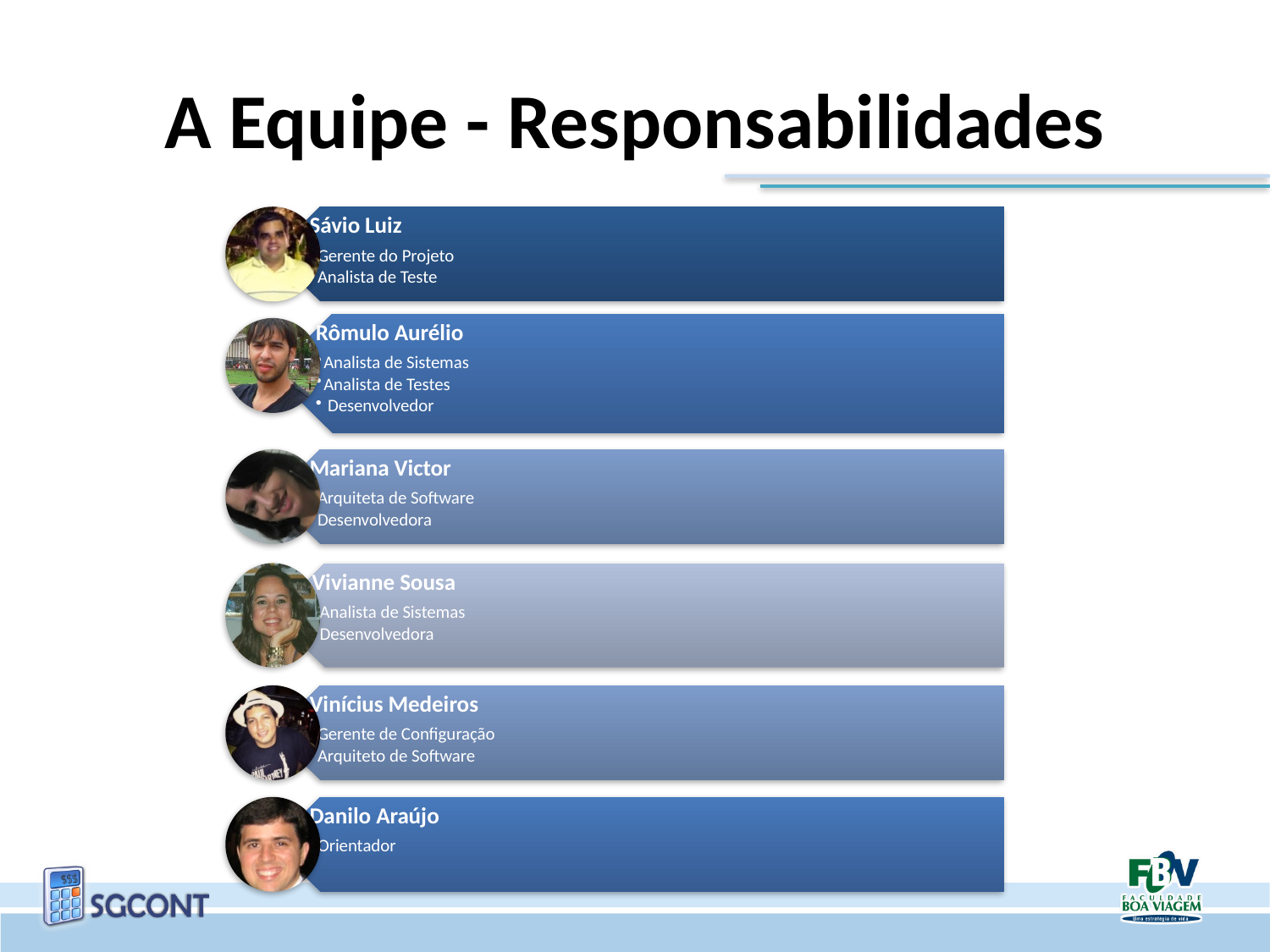

# A Equipe - Responsabilidades
Sávio Luiz
Gerente do Projeto
Analista de Teste
Rômulo Aurélio
Analista de Sistemas
Analista de Testes
 Desenvolvedor
Mariana Victor
Arquiteta de Software
Desenvolvedora
Vivianne Sousa
Analista de Sistemas
Desenvolvedora
Vinícius Medeiros
Gerente de Configuração
Arquiteto de Software
Danilo Araújo
Orientador